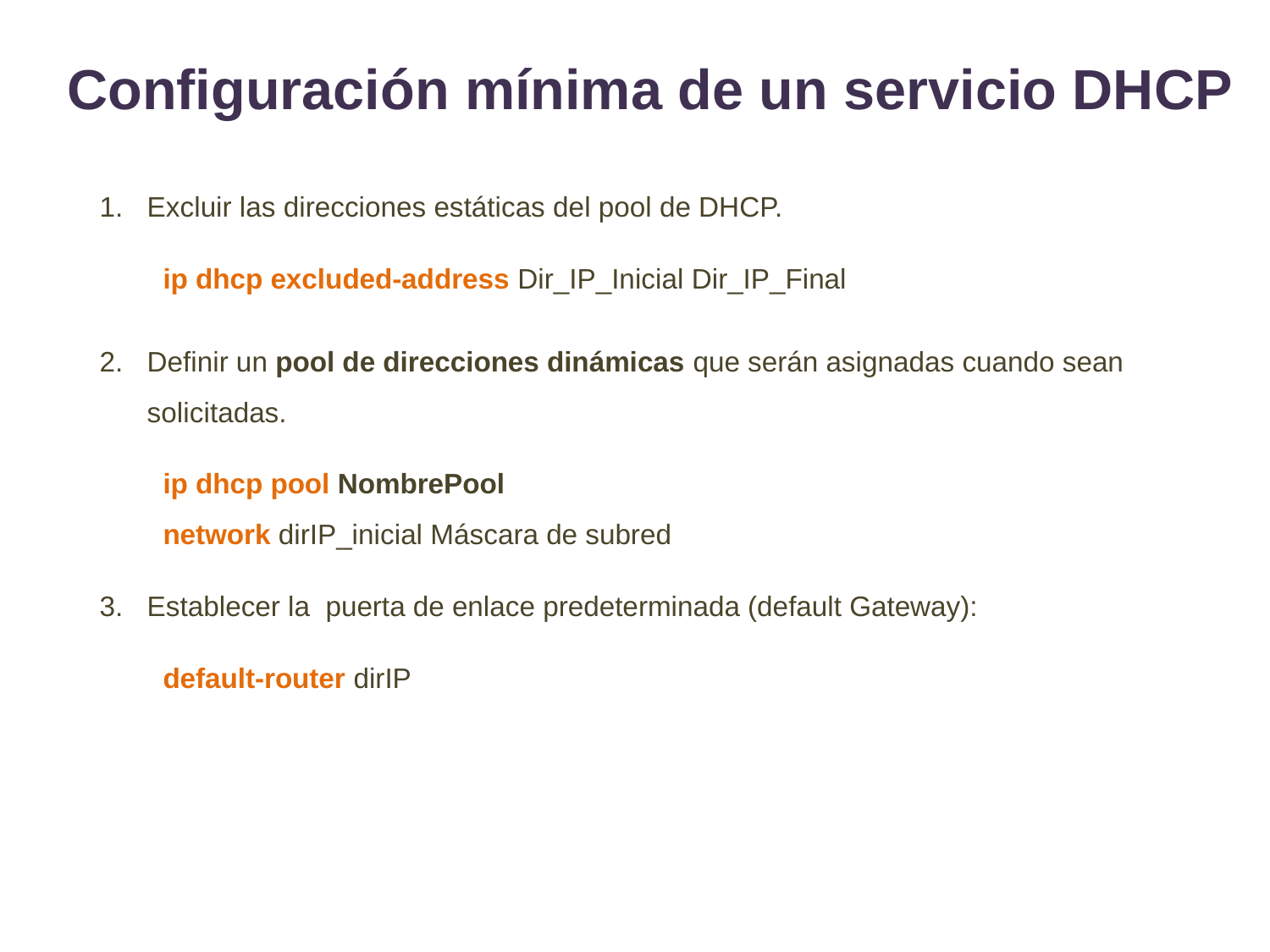

Configuración mínima de un servicio DHCP
Excluir las direcciones estáticas del pool de DHCP.
ip dhcp excluded-address Dir_IP_Inicial Dir_IP_Final
Definir un pool de direcciones dinámicas que serán asignadas cuando sean solicitadas.
ip dhcp pool NombrePool
network dirIP_inicial Máscara de subred
Establecer la  puerta de enlace predeterminada (default Gateway):
default-router dirIP